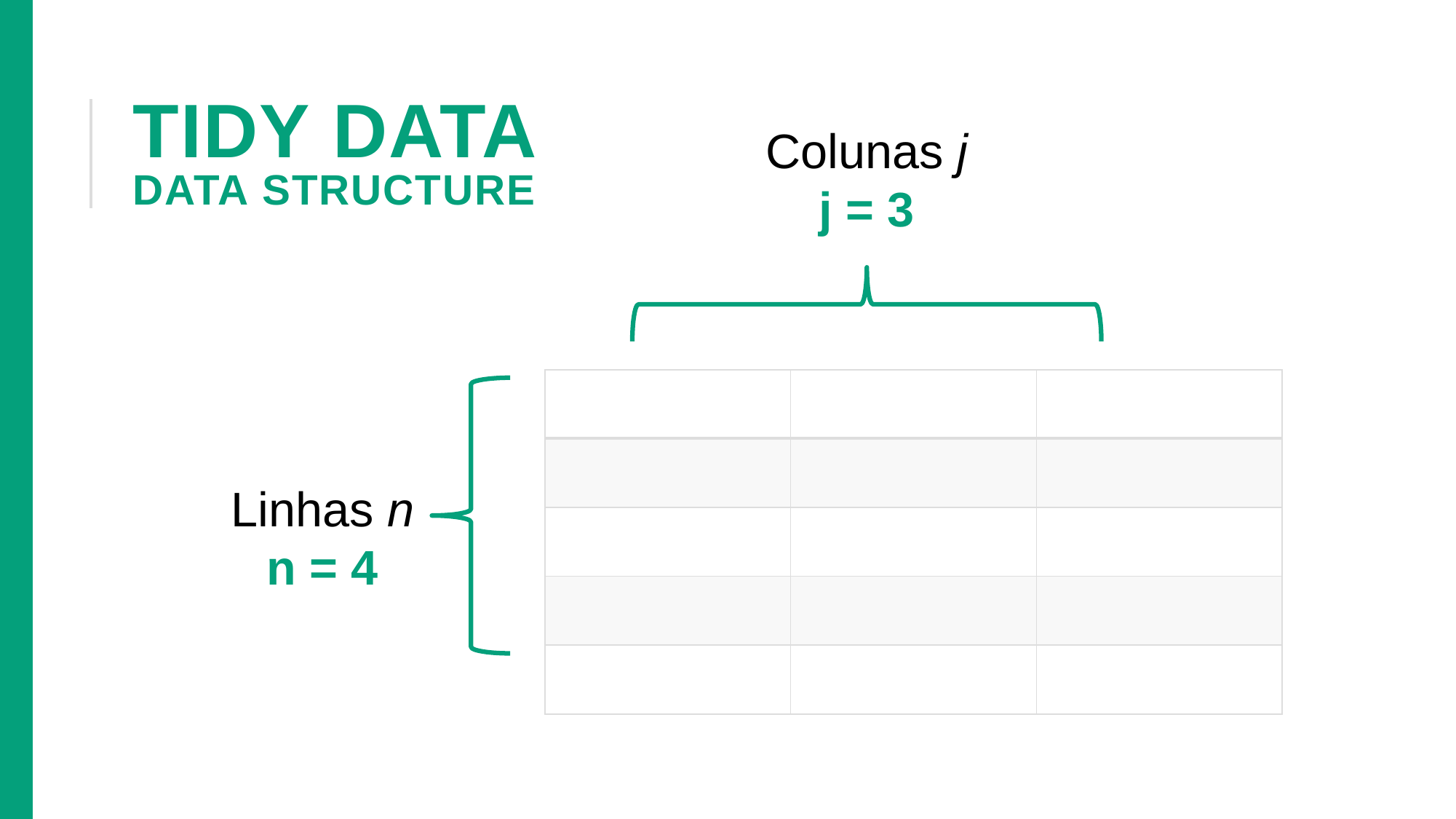

# Tidy data Data structure

Colunas j
j = 3
|  |  |  |
| --- | --- | --- |
|  |  |  |
|  |  |  |
|  |  |  |
|  |  |  |

Linhas n
n = 4